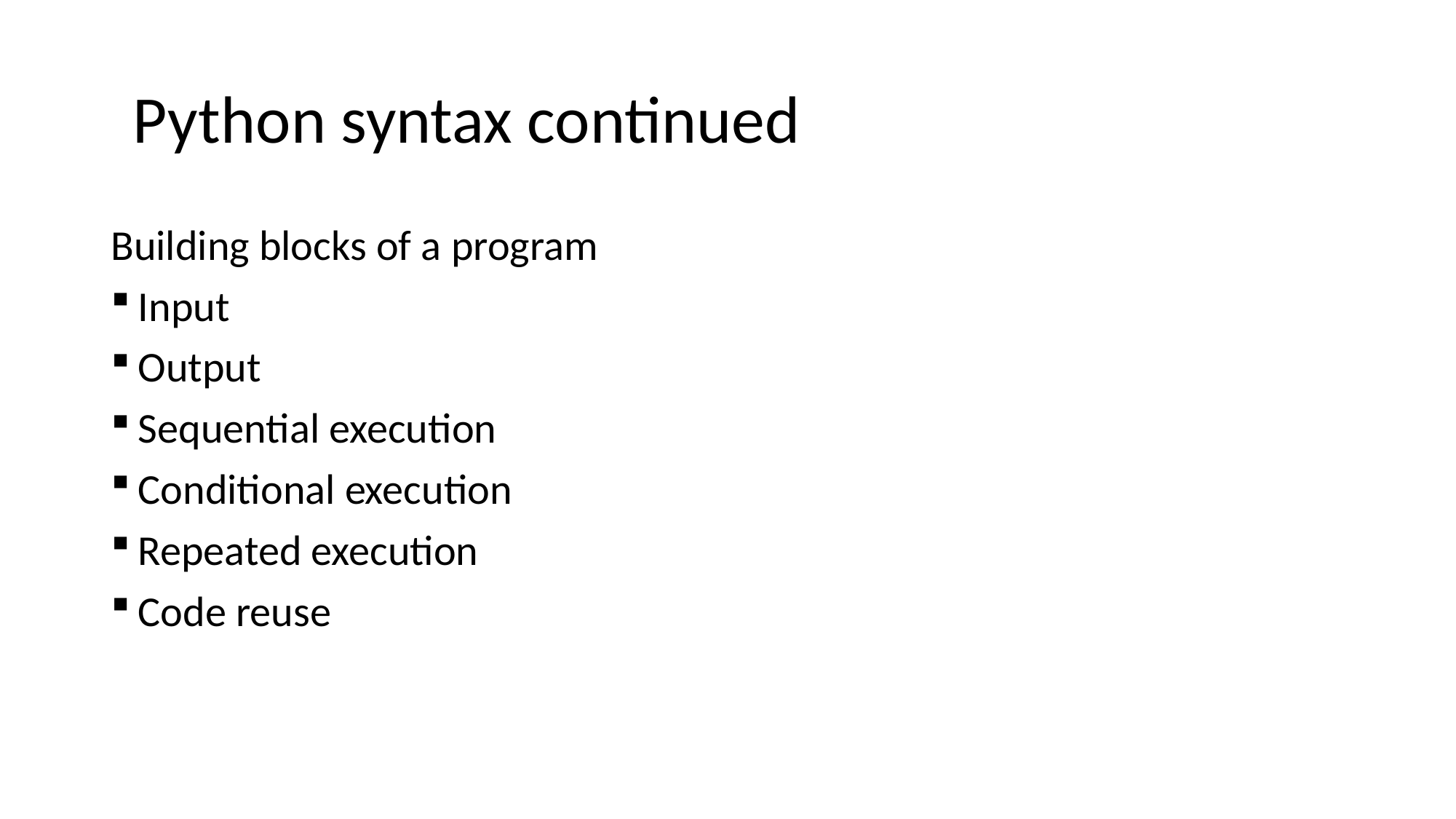

# Python syntax continued
Building blocks of a program
Input
Output
Sequential execution
Conditional execution
Repeated execution
Code reuse